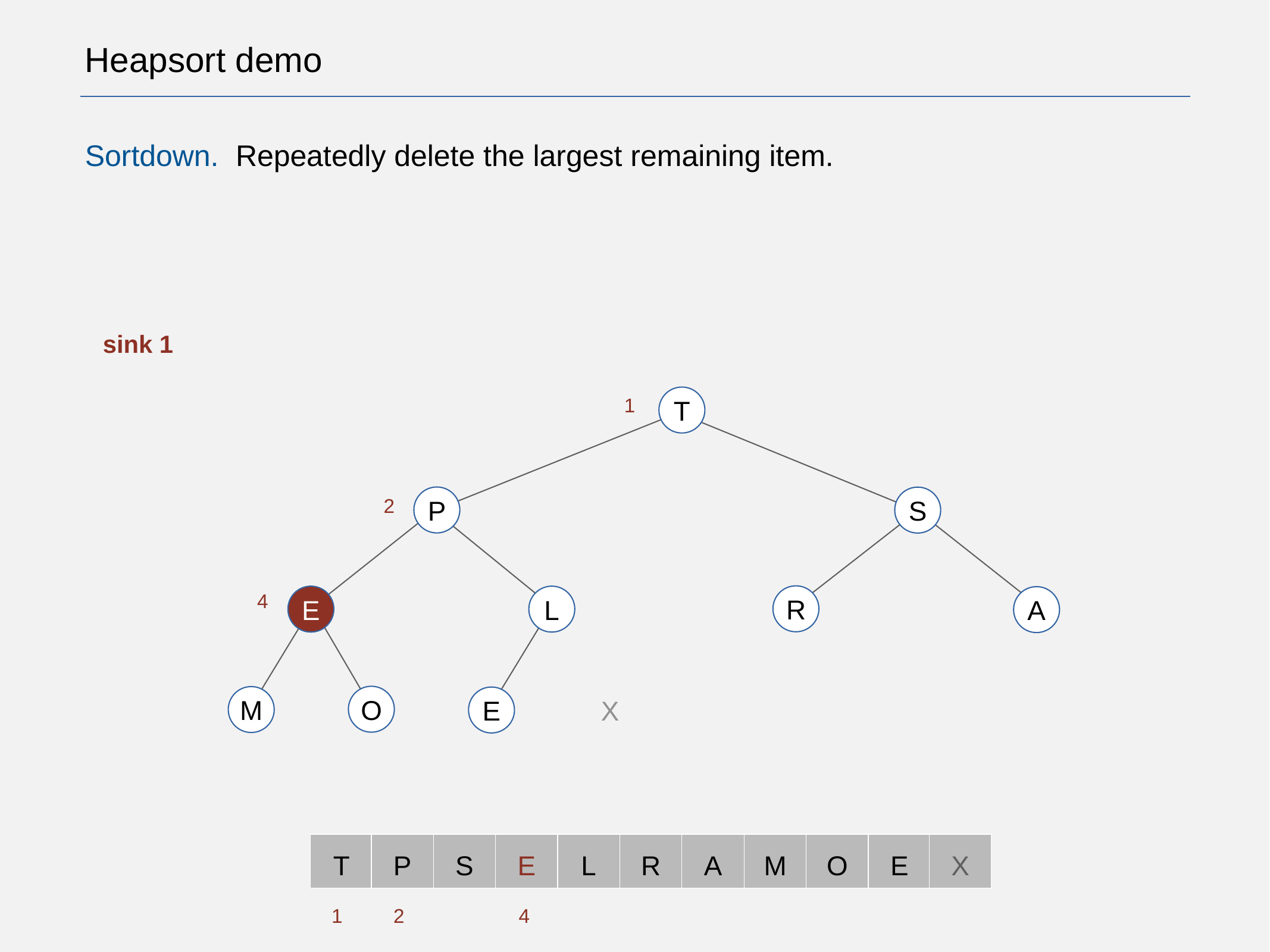

# Heapsort demo
Sortdown.  Repeatedly delete the largest remaining item.
sink 1
T
1

P
S
2

R
E
L
A
4

O
M
E
X
T
P
S
E
L
R
A
M
O
E
X
1
2
4